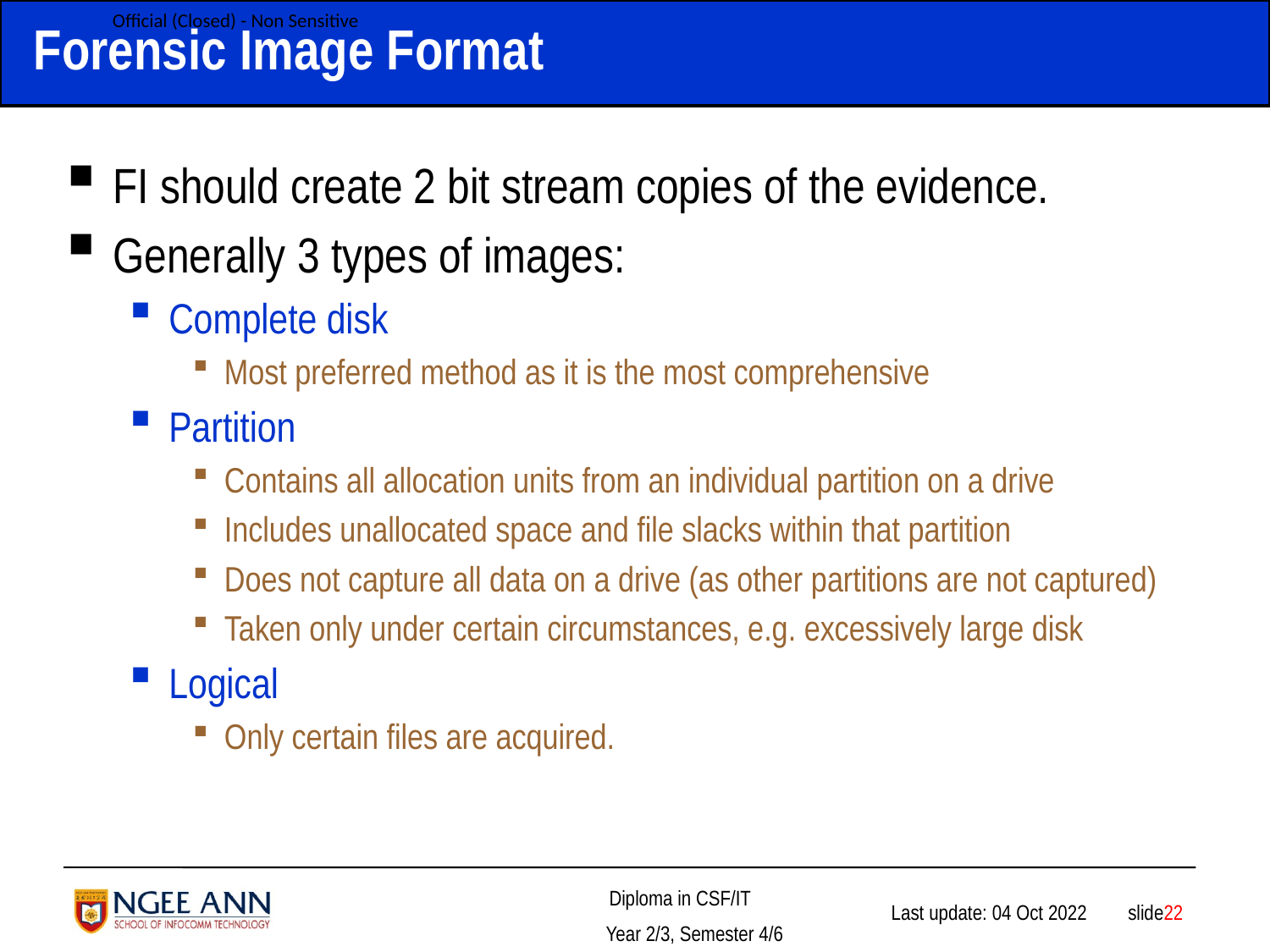

# Forensic Image Format
FI should create 2 bit stream copies of the evidence.
Generally 3 types of images:
Complete disk
Most preferred method as it is the most comprehensive
Partition
Contains all allocation units from an individual partition on a drive
Includes unallocated space and file slacks within that partition
Does not capture all data on a drive (as other partitions are not captured)
Taken only under certain circumstances, e.g. excessively large disk
Logical
Only certain files are acquired.

    slide22